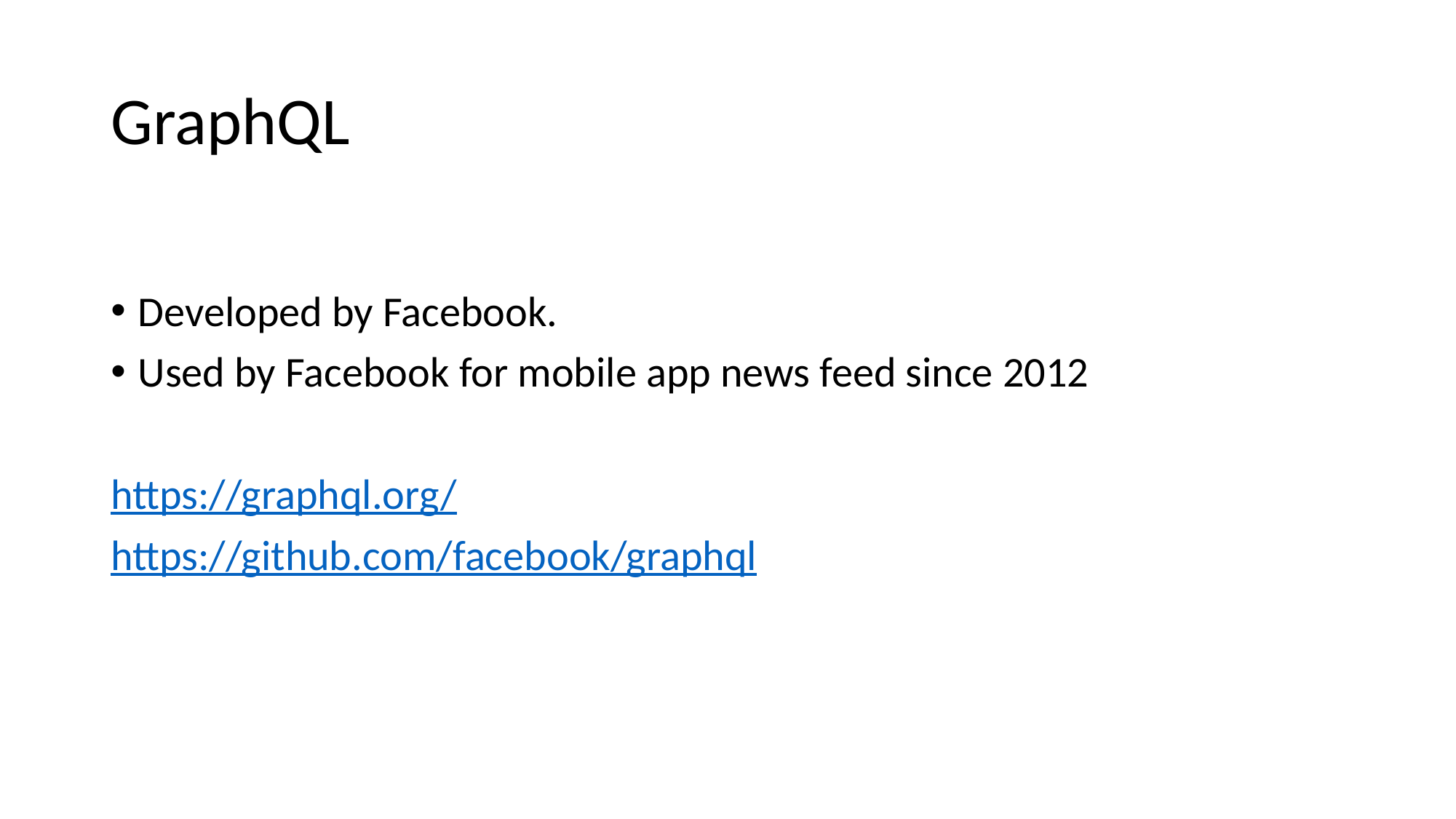

# GraphQL

Developed by Facebook.
Used by Facebook for mobile app news feed since 2012

https://graphql.org/
https://github.com/facebook/graphql